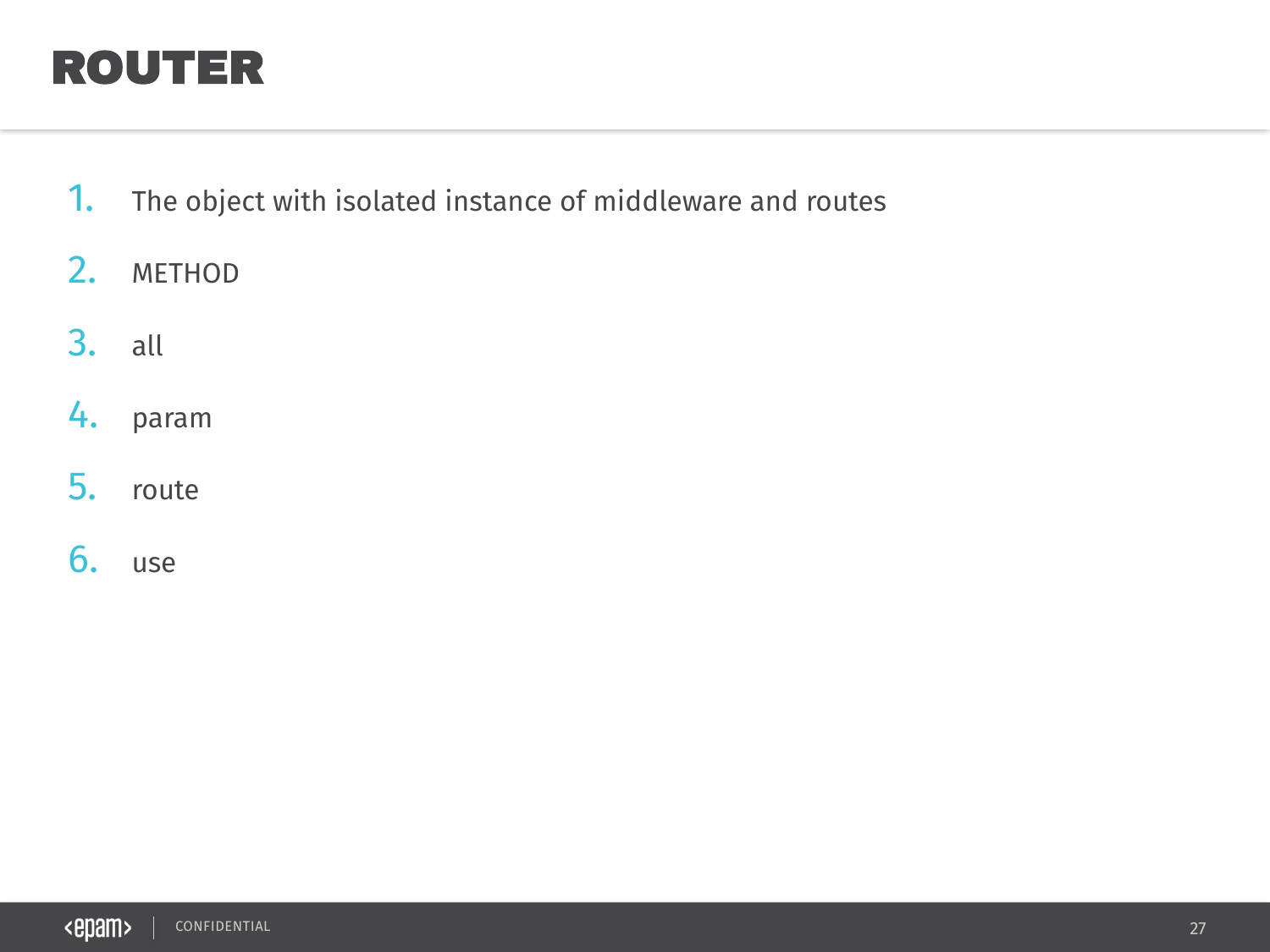

ROUTER
The object with isolated instance of middleware and routes
METHOD
all
param
route
use